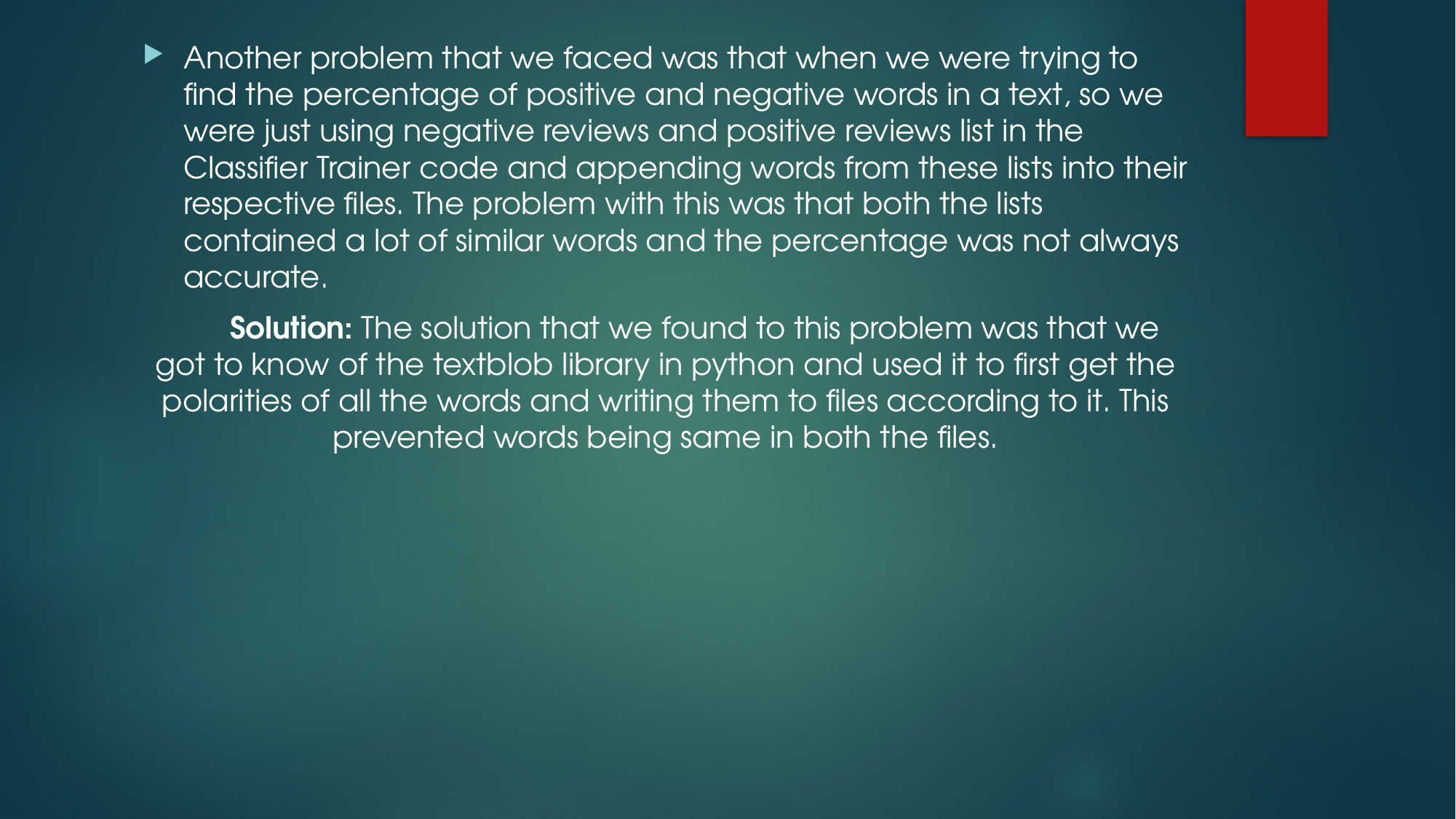

Another problem that we faced was that when we were trying to find the percentage of positive and negative words in a text, so we were just using negative reviews and positive reviews list in the Classifier Trainer code and appending words from these lists into their respective files. The problem with this was that both the lists contained a lot of similar words and the percentage was not always accurate.
       Solution: The solution that we found to this problem was that we got to know of the textblob library in python and used it to first get the polarities of all the words and writing them to files according to it. This prevented words being same in both the files.